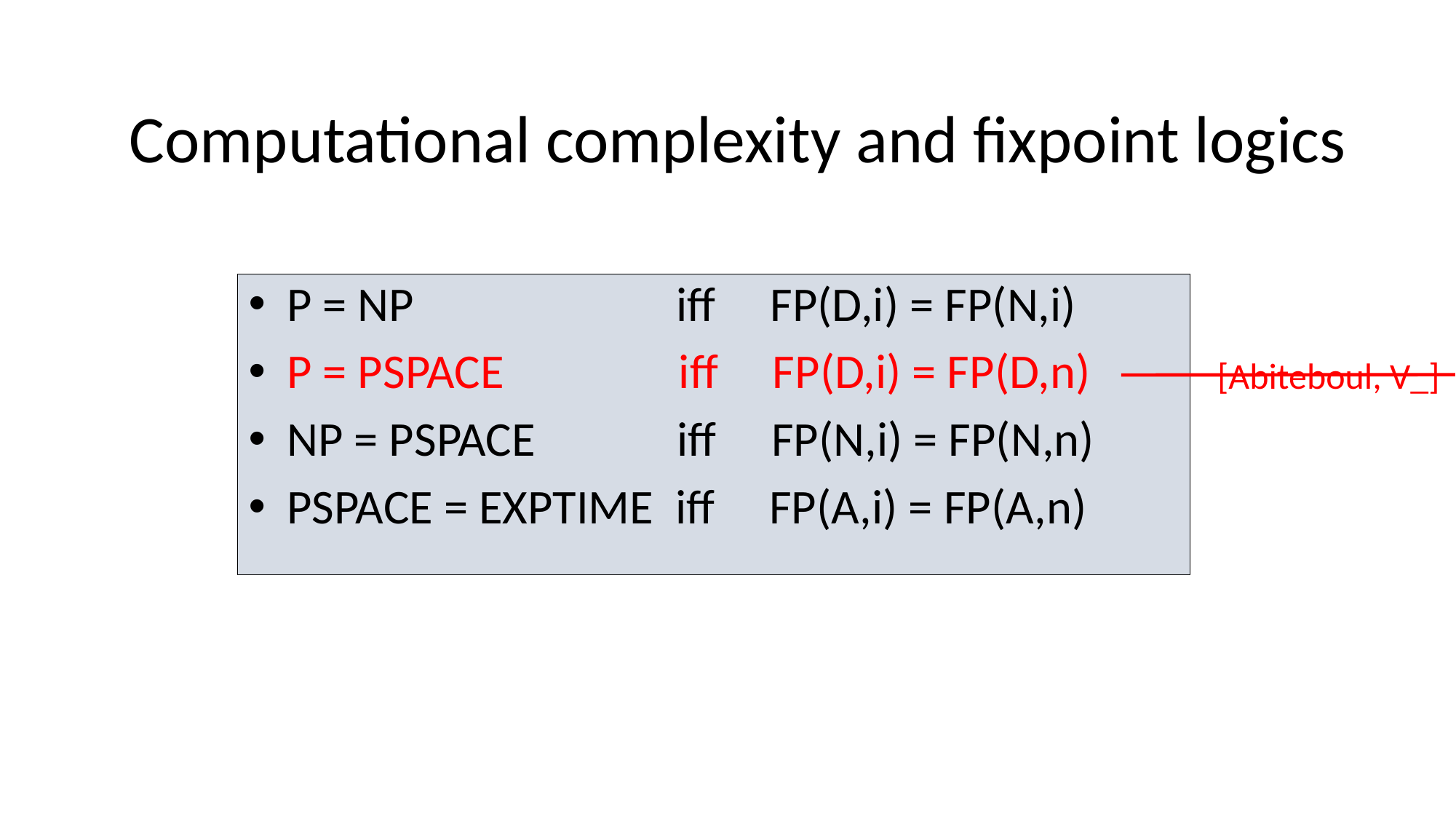

#
Computational complexity and fixpoint logics
 P = NP                        iff     FP(D,i) = FP(N,i)
 P = PSPACE                iff     FP(D,i) = FP(D,n)
 NP = PSPACE             iff     FP(N,i) = FP(N,n)
 PSPACE = EXPTIME  iff     FP(A,i) = FP(A,n)
[Abiteboul, V_]